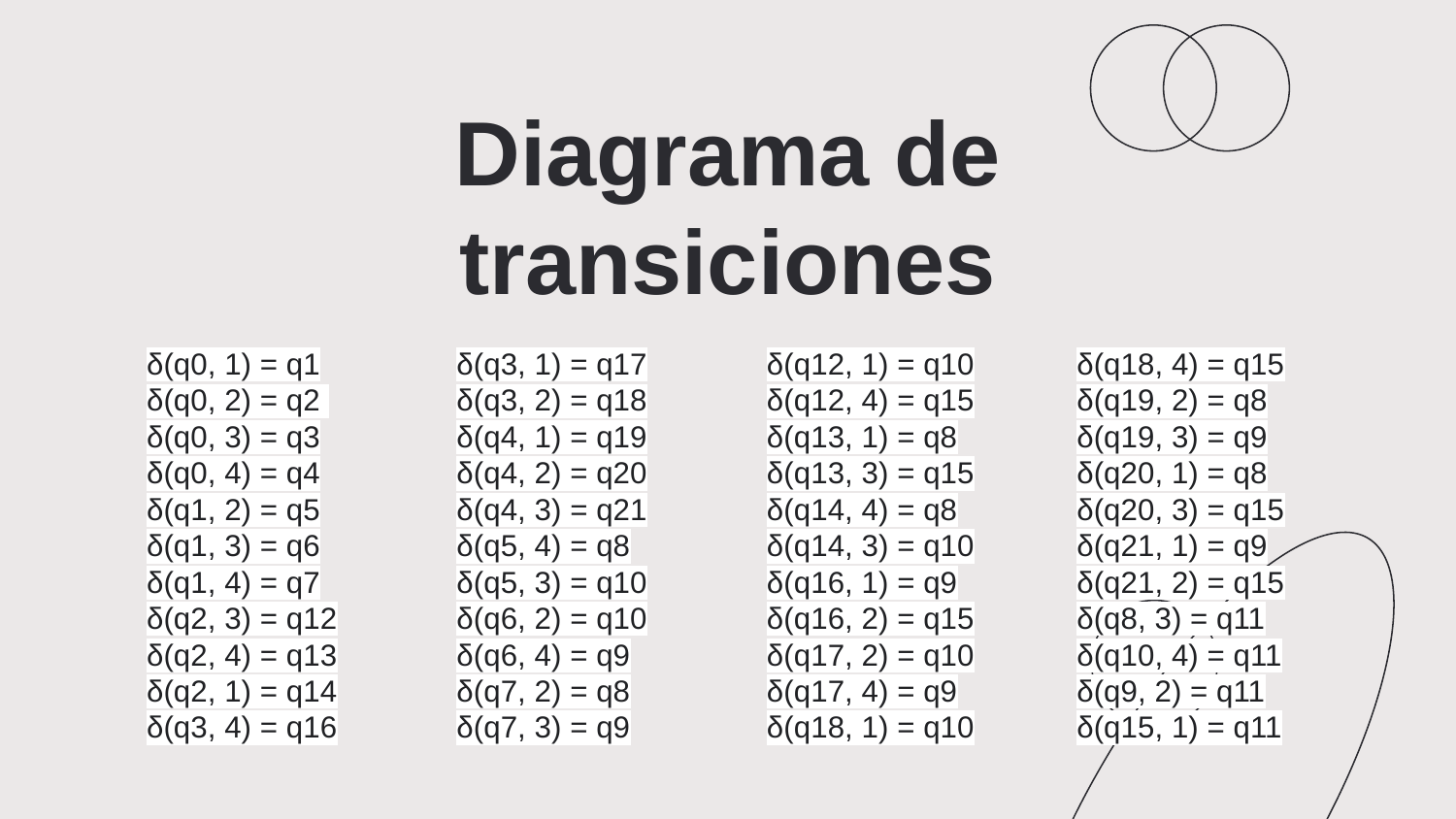

Diagrama de transiciones
δ(q0, 1) = q1
δ(q0, 2) = q2
δ(q0, 3) = q3
δ(q0, 4) = q4
δ(q1, 2) = q5
δ(q1, 3) = q6
δ(q1, 4) = q7
δ(q2, 3) = q12
δ(q2, 4) = q13
δ(q2, 1) = q14
δ(q3, 4) = q16
δ(q3, 1) = q17
δ(q3, 2) = q18
δ(q4, 1) = q19
δ(q4, 2) = q20
δ(q4, 3) = q21
δ(q5, 4) = q8
δ(q5, 3) = q10
δ(q6, 2) = q10
δ(q6, 4) = q9
δ(q7, 2) = q8
δ(q7, 3) = q9
δ(q12, 1) = q10
δ(q12, 4) = q15
δ(q13, 1) = q8
δ(q13, 3) = q15
δ(q14, 4) = q8
δ(q14, 3) = q10
δ(q16, 1) = q9
δ(q16, 2) = q15
δ(q17, 2) = q10
δ(q17, 4) = q9
δ(q18, 1) = q10
δ(q18, 4) = q15
δ(q19, 2) = q8
δ(q19, 3) = q9
δ(q20, 1) = q8
δ(q20, 3) = q15
δ(q21, 1) = q9
δ(q21, 2) = q15
δ(q8, 3) = q11
δ(q10, 4) = q11
δ(q9, 2) = q11
δ(q15, 1) = q11